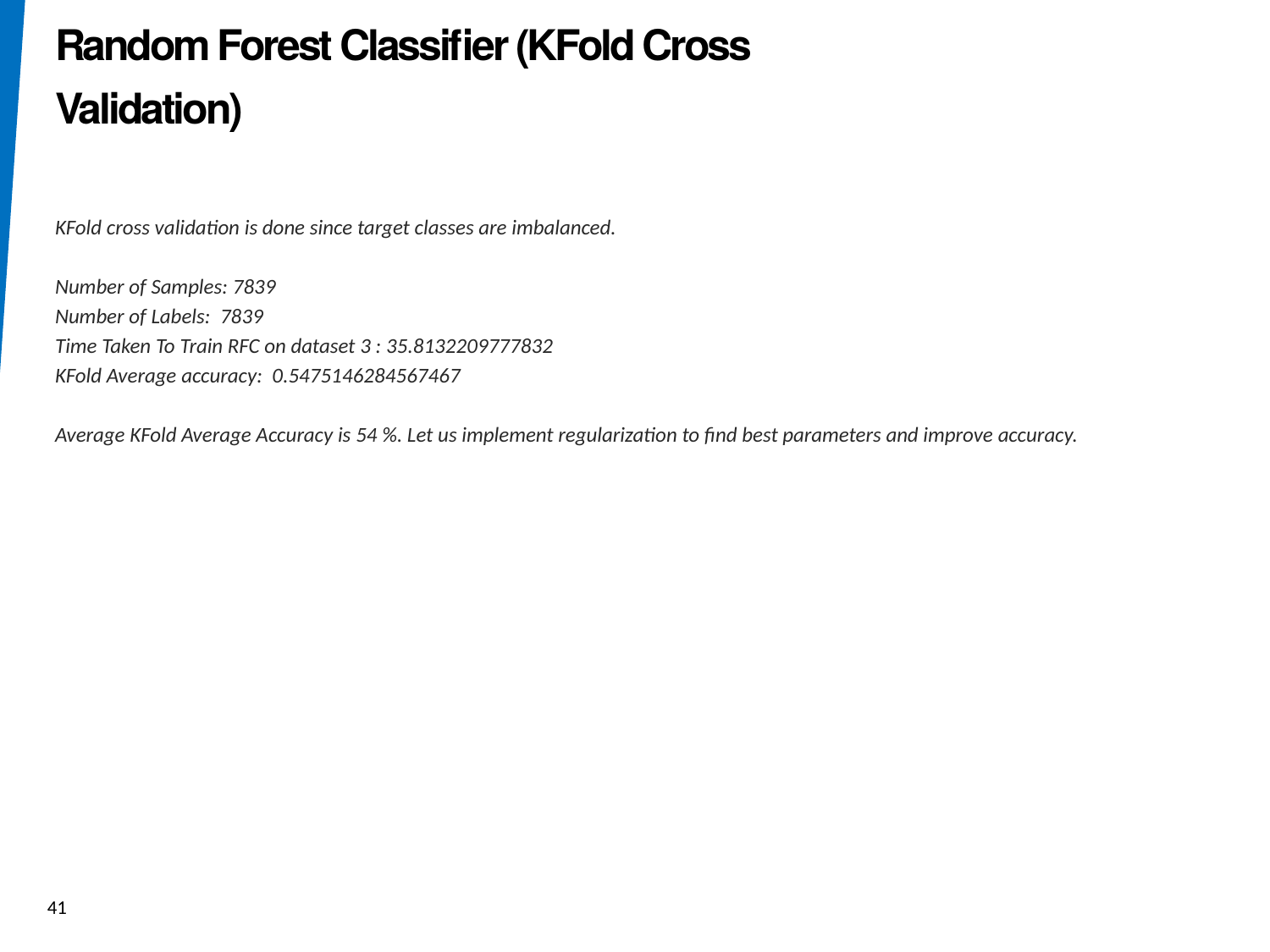

Random Forest Classifier (KFold Cross Validation)

KFold cross validation is done since target classes are imbalanced.

Number of Samples: 7839
Number of Labels:  7839
Time Taken To Train RFC on dataset 3 : 35.8132209777832
KFold Average accuracy:  0.5475146284567467

Average KFold Average Accuracy is 54 %. Let us implement regularization to find best parameters and improve accuracy.